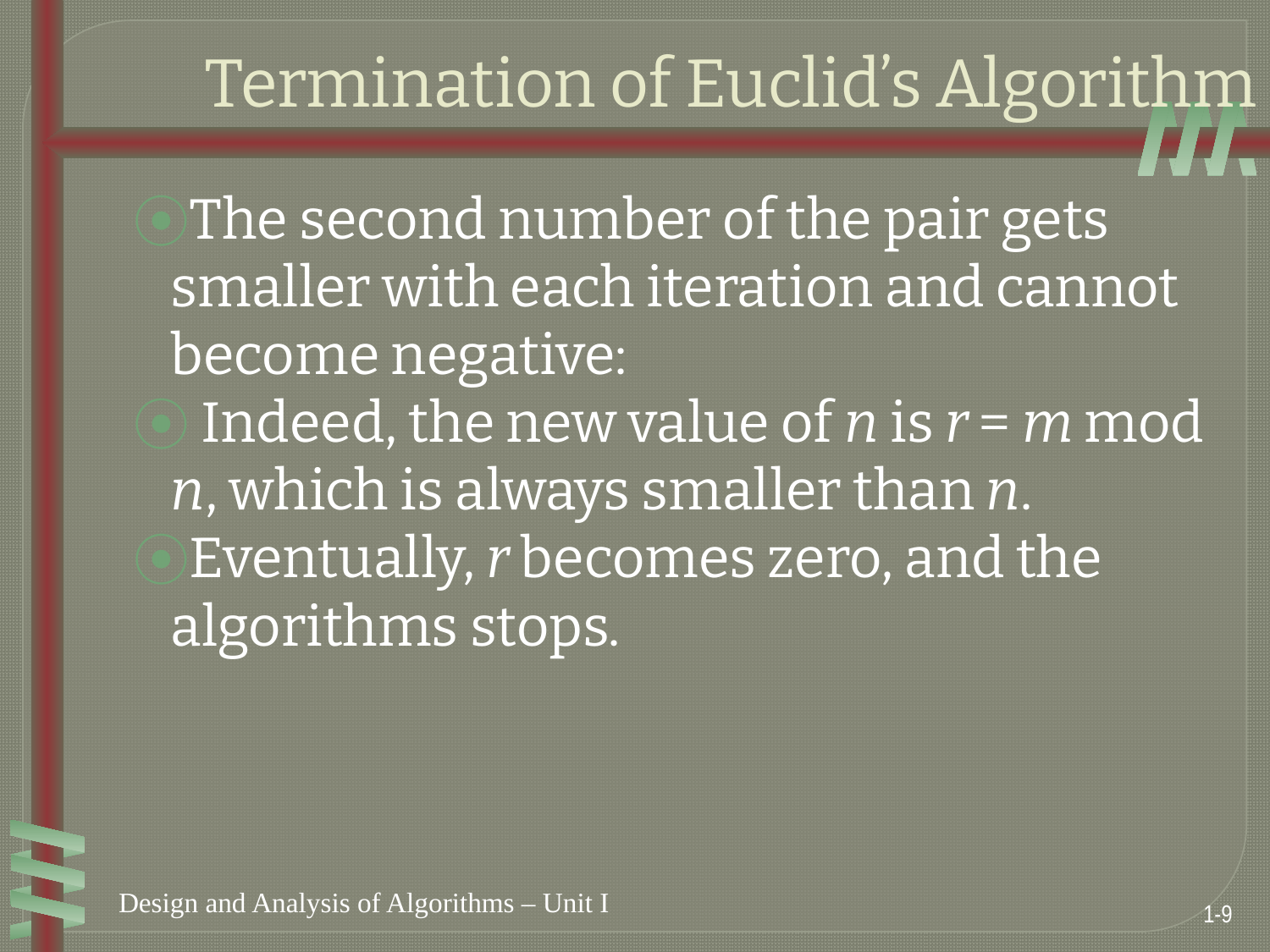

Termination of Euclid’s Algorithm
The second number of the pair gets smaller with each iteration and cannot become negative:
 Indeed, the new value of n is r = m mod n, which is always smaller than n.
Eventually, r becomes zero, and the algorithms stops.